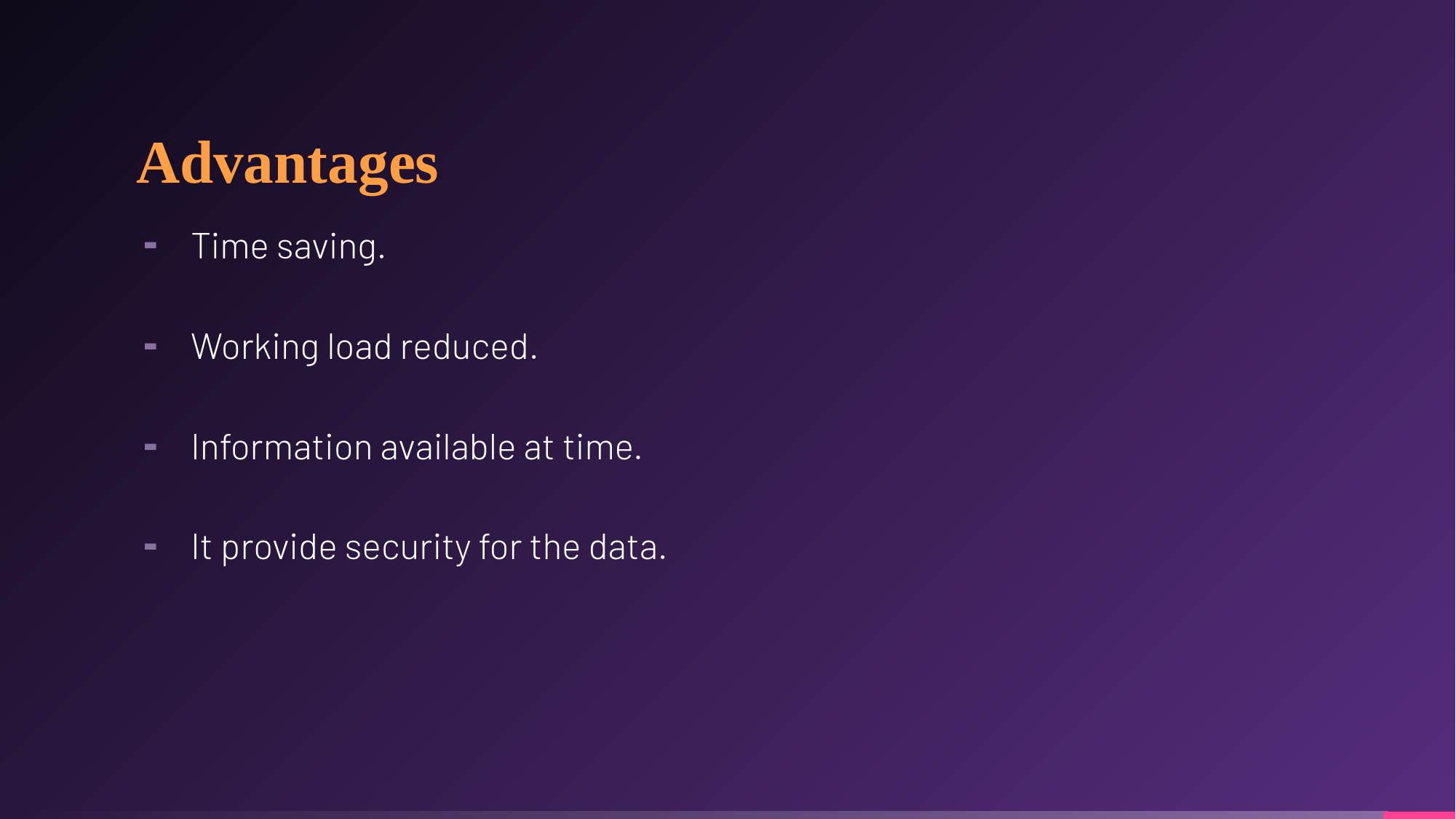

# Advantages
Time saving.

Working load reduced.

Information available at time.

It provide security for the data.